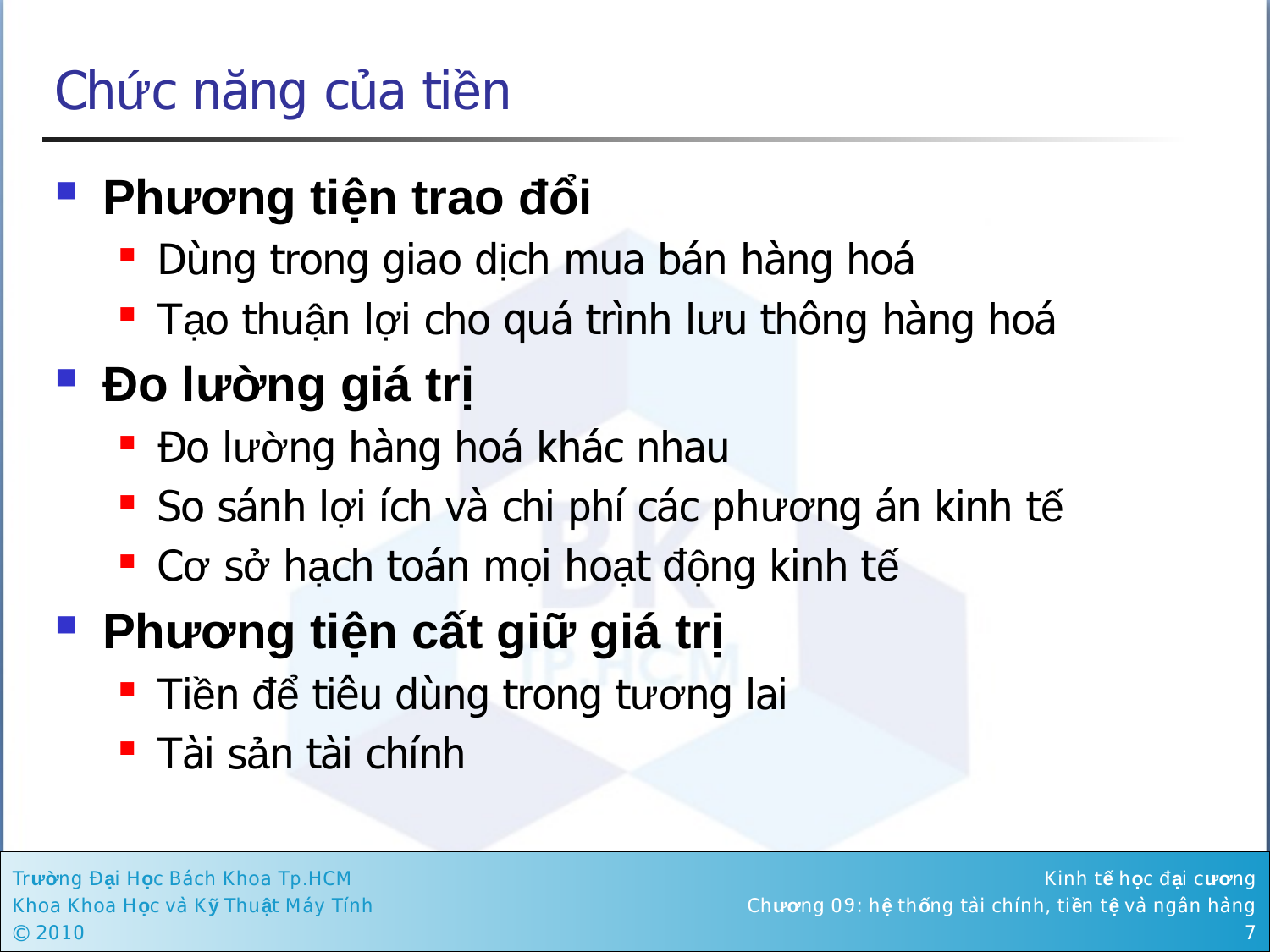

# Chức năng của tiền
Phương tiện trao đổi
Dùng trong giao dịch mua bán hàng hoá
Tạo thuận lợi cho quá trình lưu thông hàng hoá
Đo lường giá trị
Đo lường hàng hoá khác nhau
So sánh lợi ích và chi phí các phương án kinh tế
Cơ sở hạch toán mọi hoạt động kinh tế
Phương tiện cất giữ giá trị
Tiền để tiêu dùng trong tương lai
Tài sản tài chính